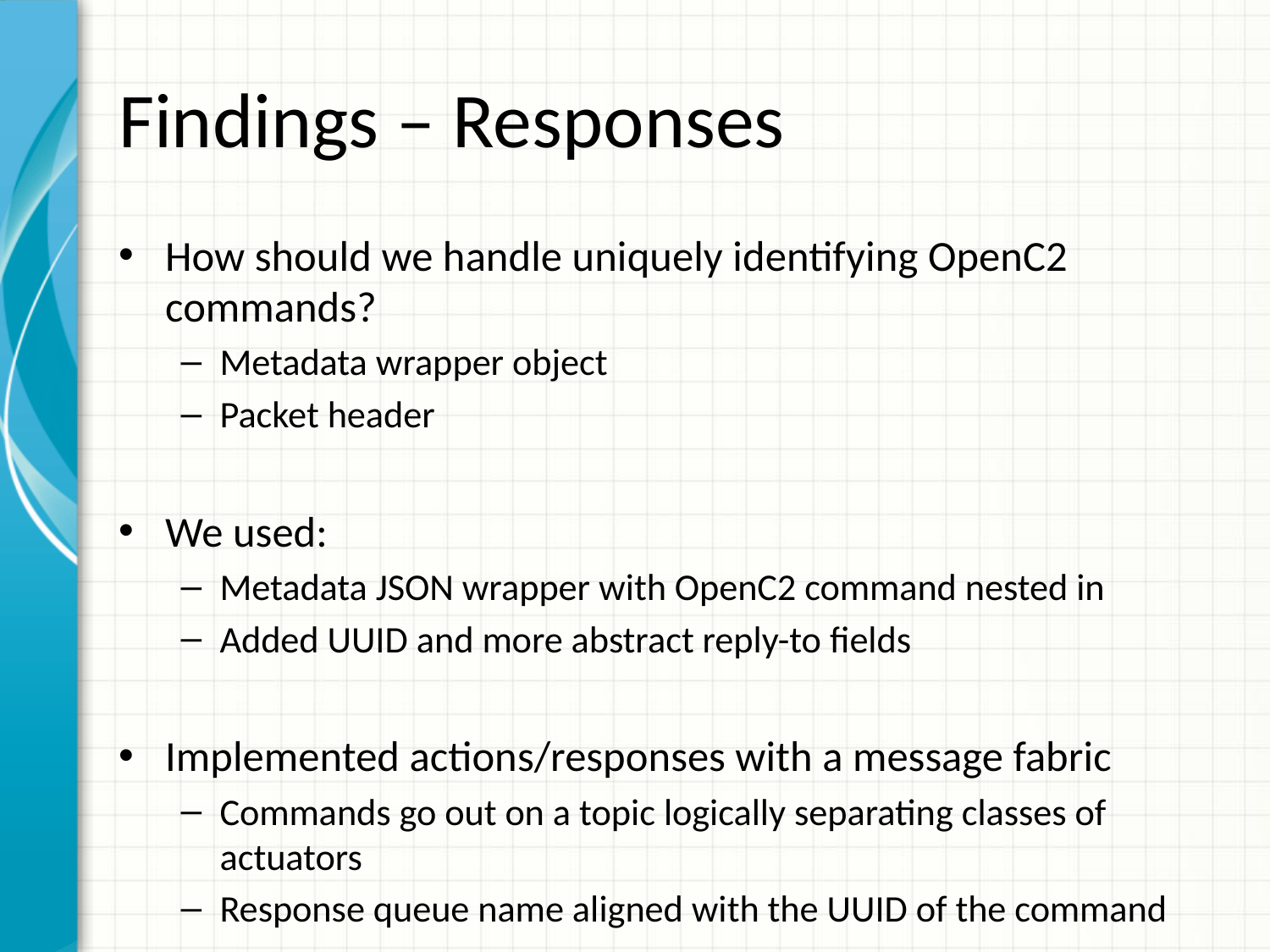

# Findings – Responses
How should we handle uniquely identifying OpenC2 commands?
Metadata wrapper object
Packet header

We used:
Metadata JSON wrapper with OpenC2 command nested in
Added UUID and more abstract reply-to fields

Implemented actions/responses with a message fabric
Commands go out on a topic logically separating classes of actuators
Response queue name aligned with the UUID of the command